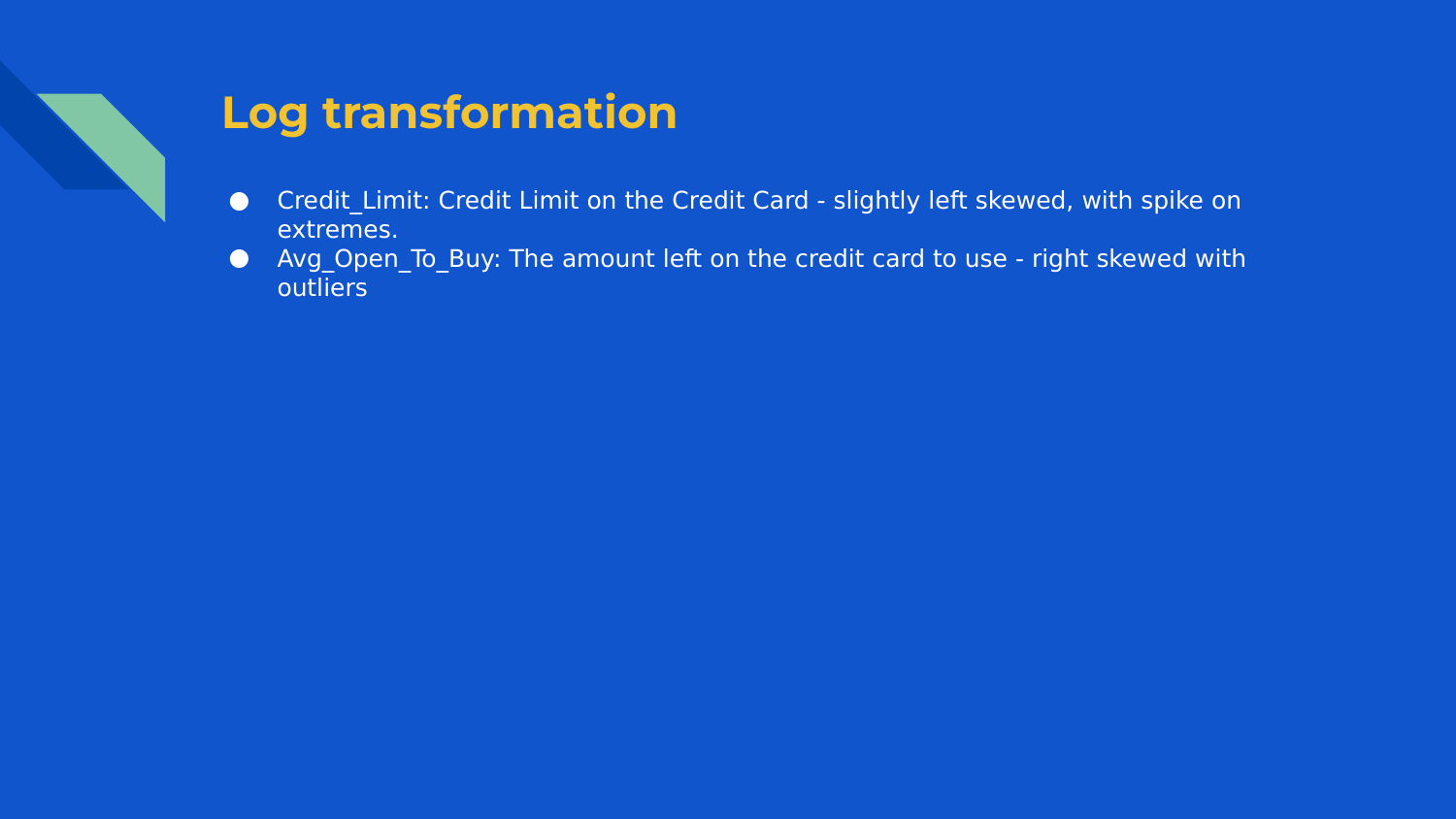

# Log transformation
Credit_Limit: Credit Limit on the Credit Card - slightly left skewed, with spike on extremes.
Avg_Open_To_Buy: The amount left on the credit card to use - right skewed with outliers